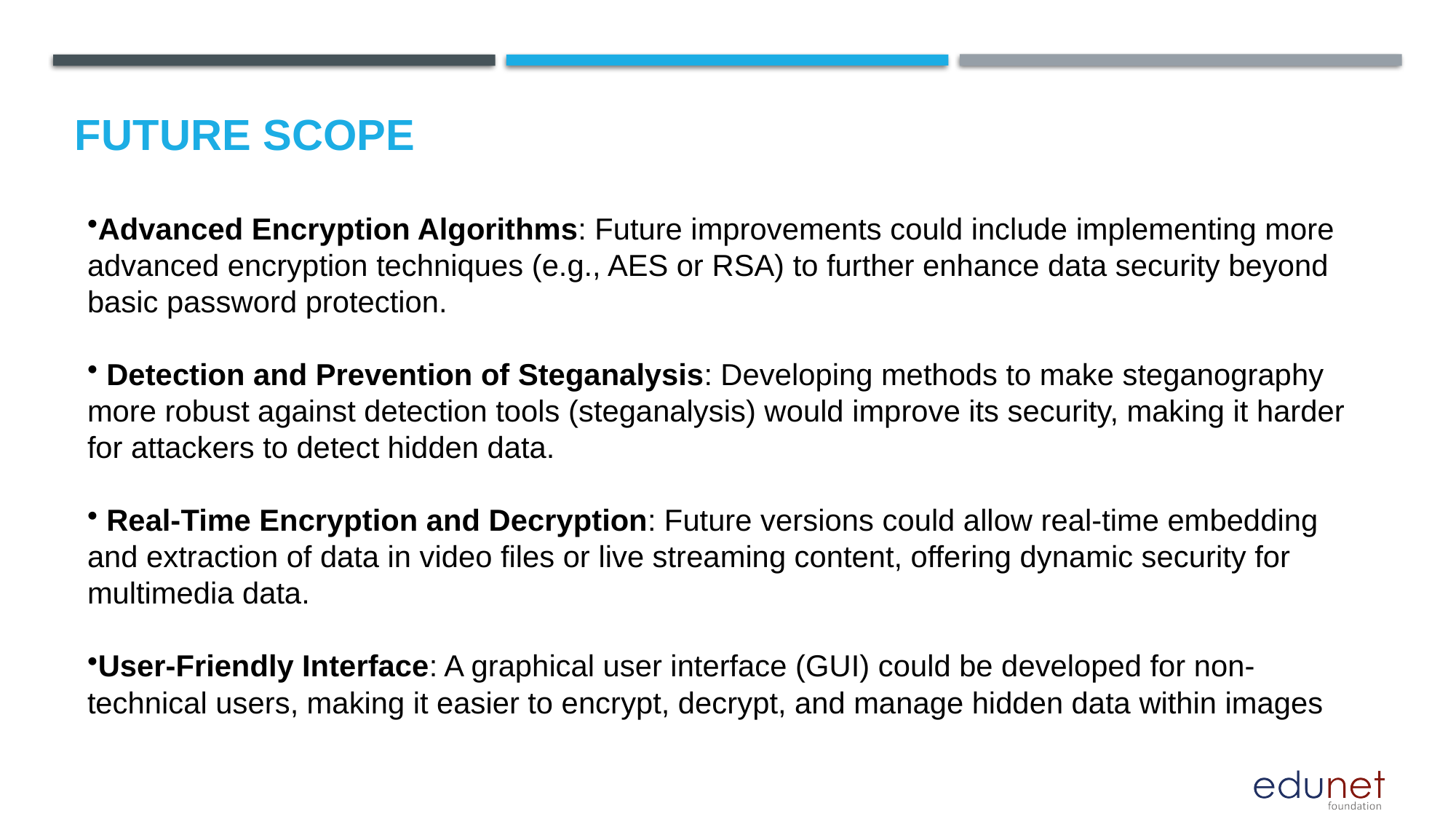

Future scope
Advanced Encryption Algorithms: Future improvements could include implementing more advanced encryption techniques (e.g., AES or RSA) to further enhance data security beyond basic password protection.

 Detection and Prevention of Steganalysis: Developing methods to make steganography more robust against detection tools (steganalysis) would improve its security, making it harder for attackers to detect hidden data.

 Real-Time Encryption and Decryption: Future versions could allow real-time embedding and extraction of data in video files or live streaming content, offering dynamic security for multimedia data.

User-Friendly Interface: A graphical user interface (GUI) could be developed for non-technical users, making it easier to encrypt, decrypt, and manage hidden data within images